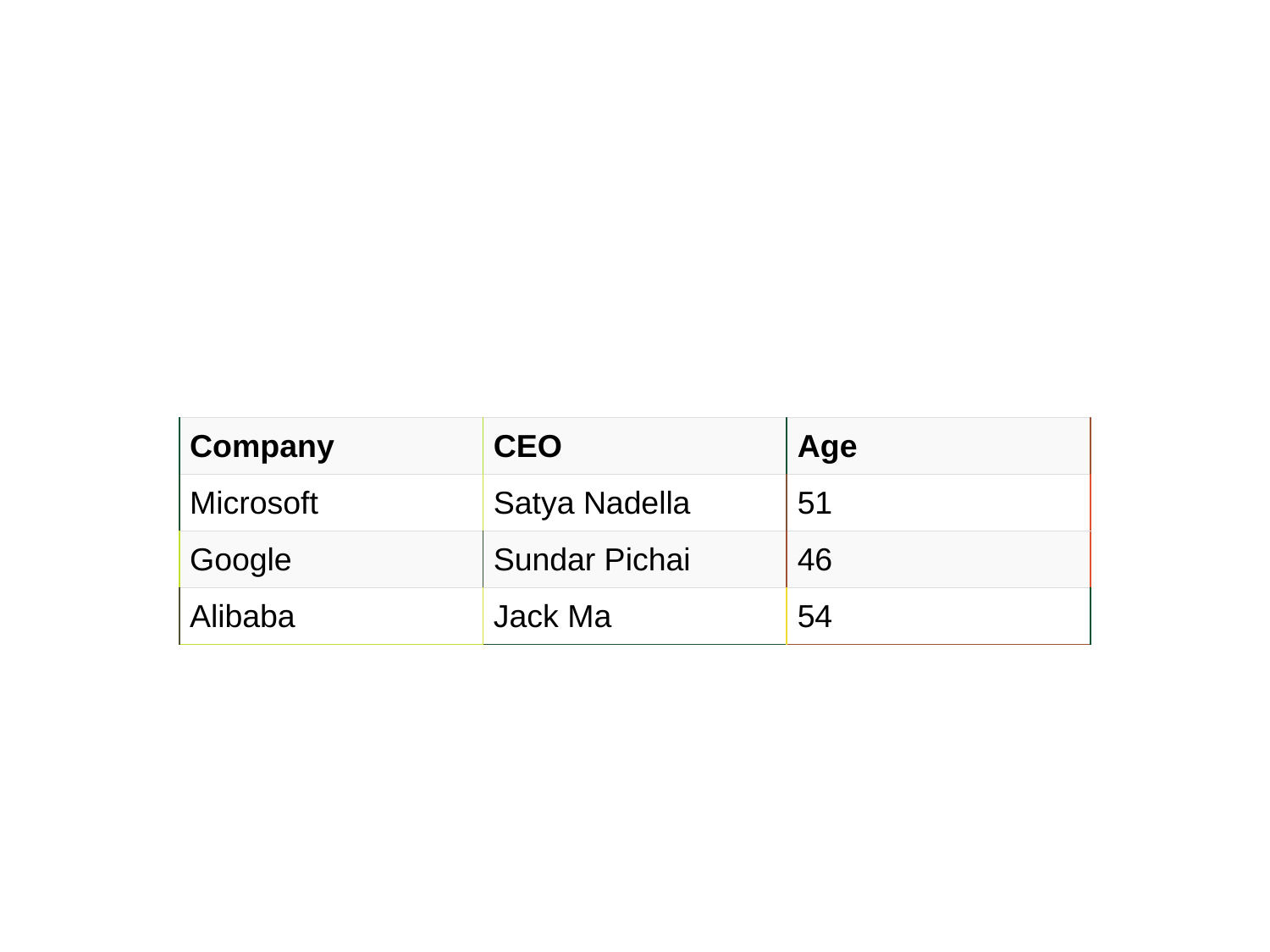

#
| Company | CEO | Age |
| --- | --- | --- |
| Microsoft | Satya Nadella | 51 |
| Google | Sundar Pichai | 46 |
| Alibaba | Jack Ma | 54 |